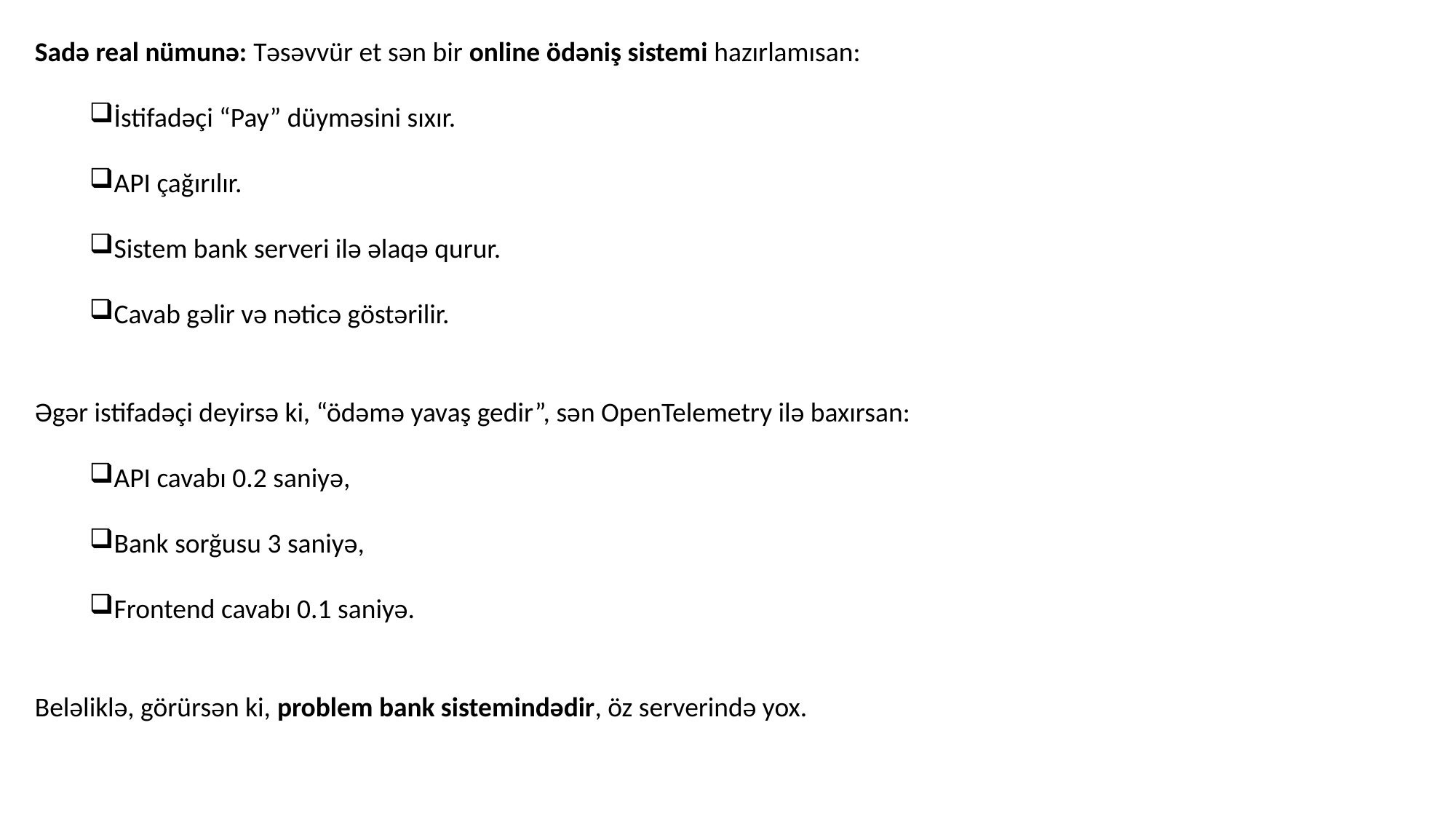

Sadə real nümunə: Təsəvvür et sən bir online ödəniş sistemi hazırlamısan:
İstifadəçi “Pay” düyməsini sıxır.
API çağırılır.
Sistem bank serveri ilə əlaqə qurur.
Cavab gəlir və nəticə göstərilir.

Əgər istifadəçi deyirsə ki, “ödəmə yavaş gedir”, sən OpenTelemetry ilə baxırsan:
API cavabı 0.2 saniyə,
Bank sorğusu 3 saniyə,
Frontend cavabı 0.1 saniyə.

Beləliklə, görürsən ki, problem bank sistemindədir, öz serverində yox.